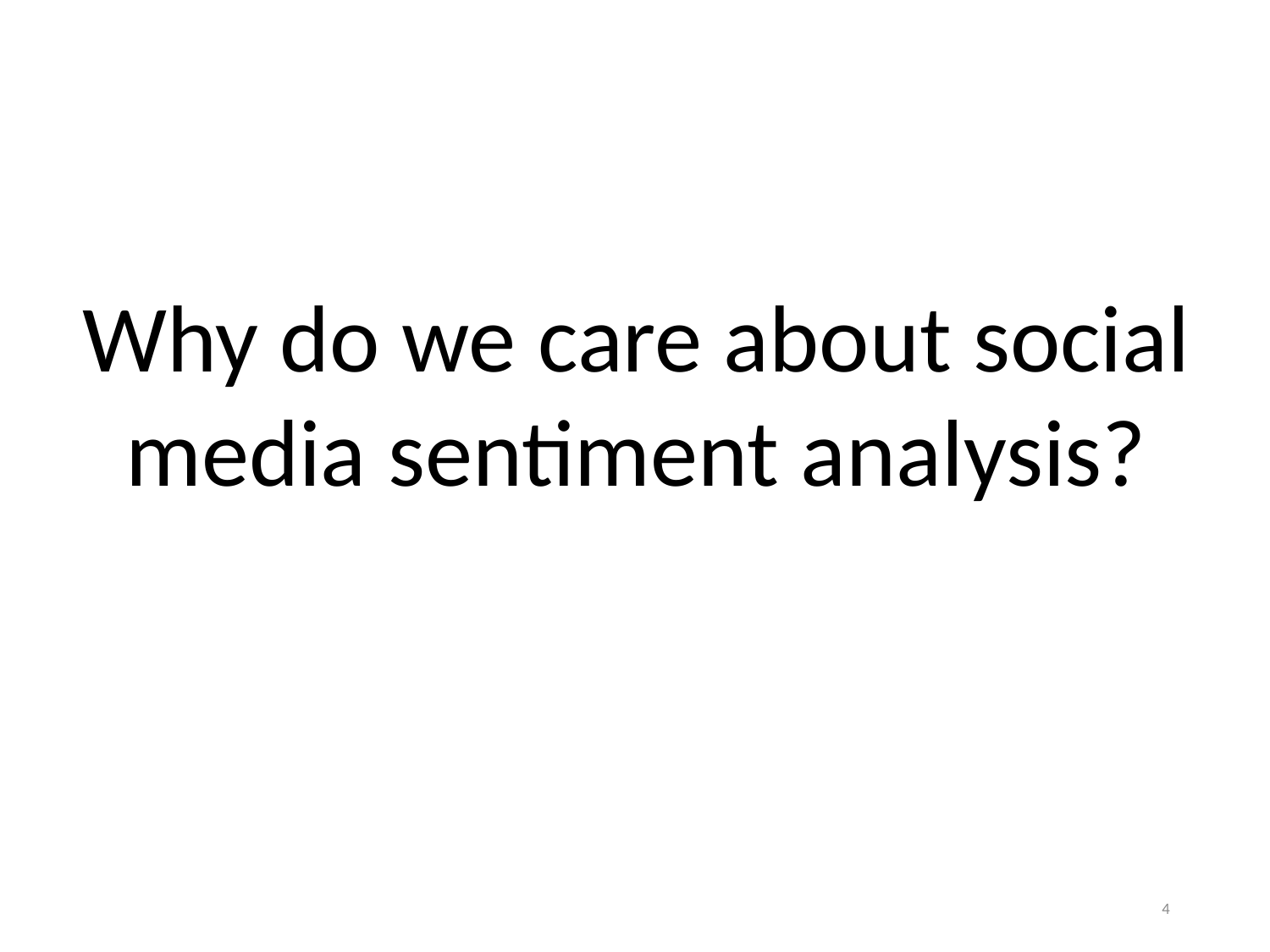

Why do we care about social media sentiment analysis?
4